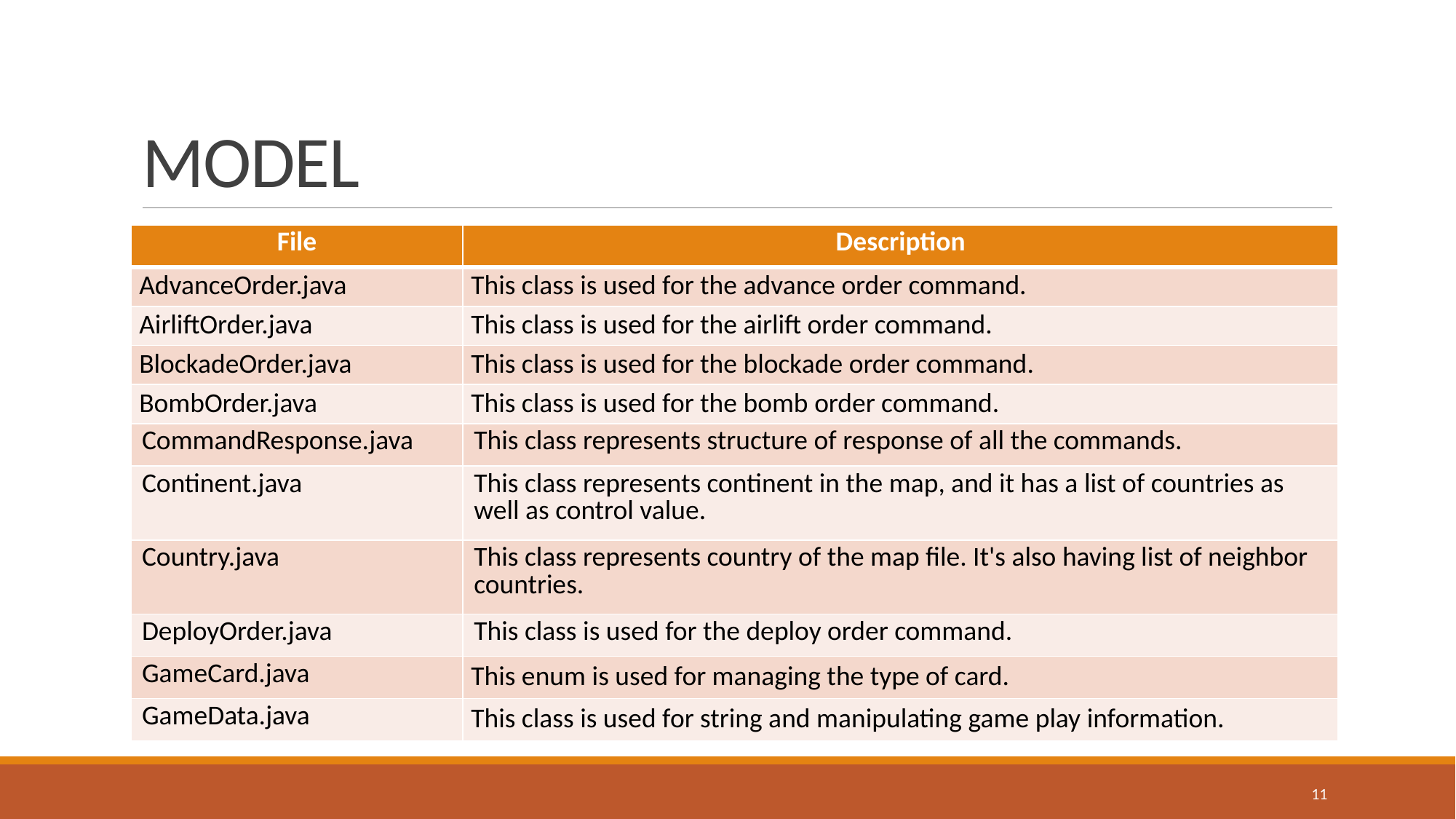

# MODEL
| File | Description |
| --- | --- |
| AdvanceOrder.java | This class is used for the advance order command. |
| AirliftOrder.java | This class is used for the airlift order command. |
| BlockadeOrder.java | This class is used for the blockade order command. |
| BombOrder.java | This class is used for the bomb order command. |
| CommandResponse.java | This class represents structure of response of all the commands. |
| Continent.java | This class represents continent in the map, and it has a list of countries as well as control value. |
| Country.java | This class represents country of the map file. It's also having list of neighbor countries. |
| DeployOrder.java | This class is used for the deploy order command. |
| GameCard.java | This enum is used for managing the type of card. |
| GameData.java | This class is used for string and manipulating game play information. |
11